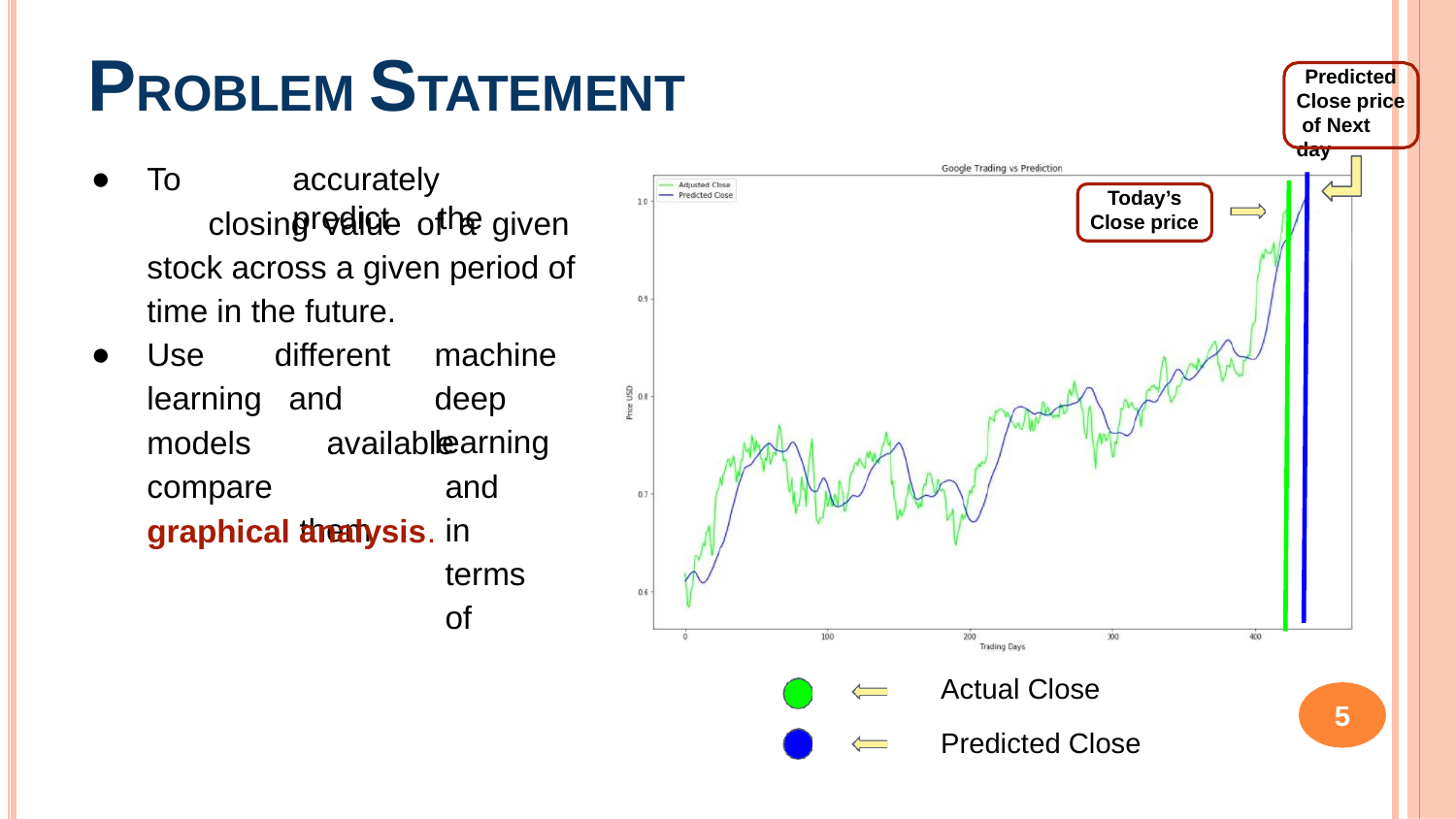

# PROBLEM STATEMENT
Predicted  Close price  of Next day

To	accurately	predict	the

Today’s  Close price

    closing value of a given  stock across a given period of  time in the future.
Use  learning  models  compare
different	machine  and	deep		learning
available	and  them	in	terms	of
graphical analysis.
Actual Close
Predicted Close

5